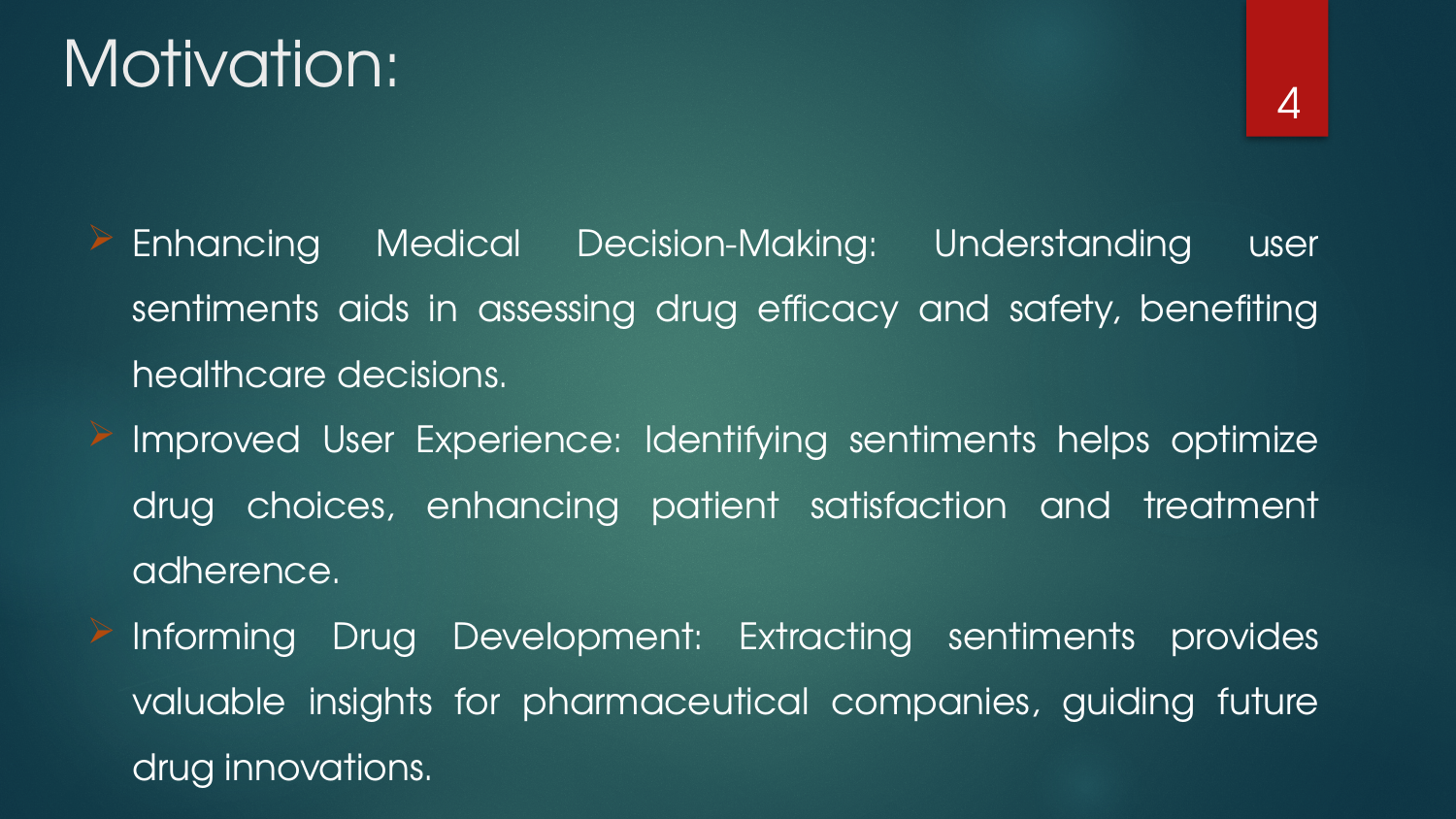

# Motivation:
4
Enhancing Medical Decision-Making: Understanding user sentiments aids in assessing drug efficacy and safety, benefiting healthcare decisions.
Improved User Experience: Identifying sentiments helps optimize drug choices, enhancing patient satisfaction and treatment adherence.
Informing Drug Development: Extracting sentiments provides valuable insights for pharmaceutical companies, guiding future drug innovations.